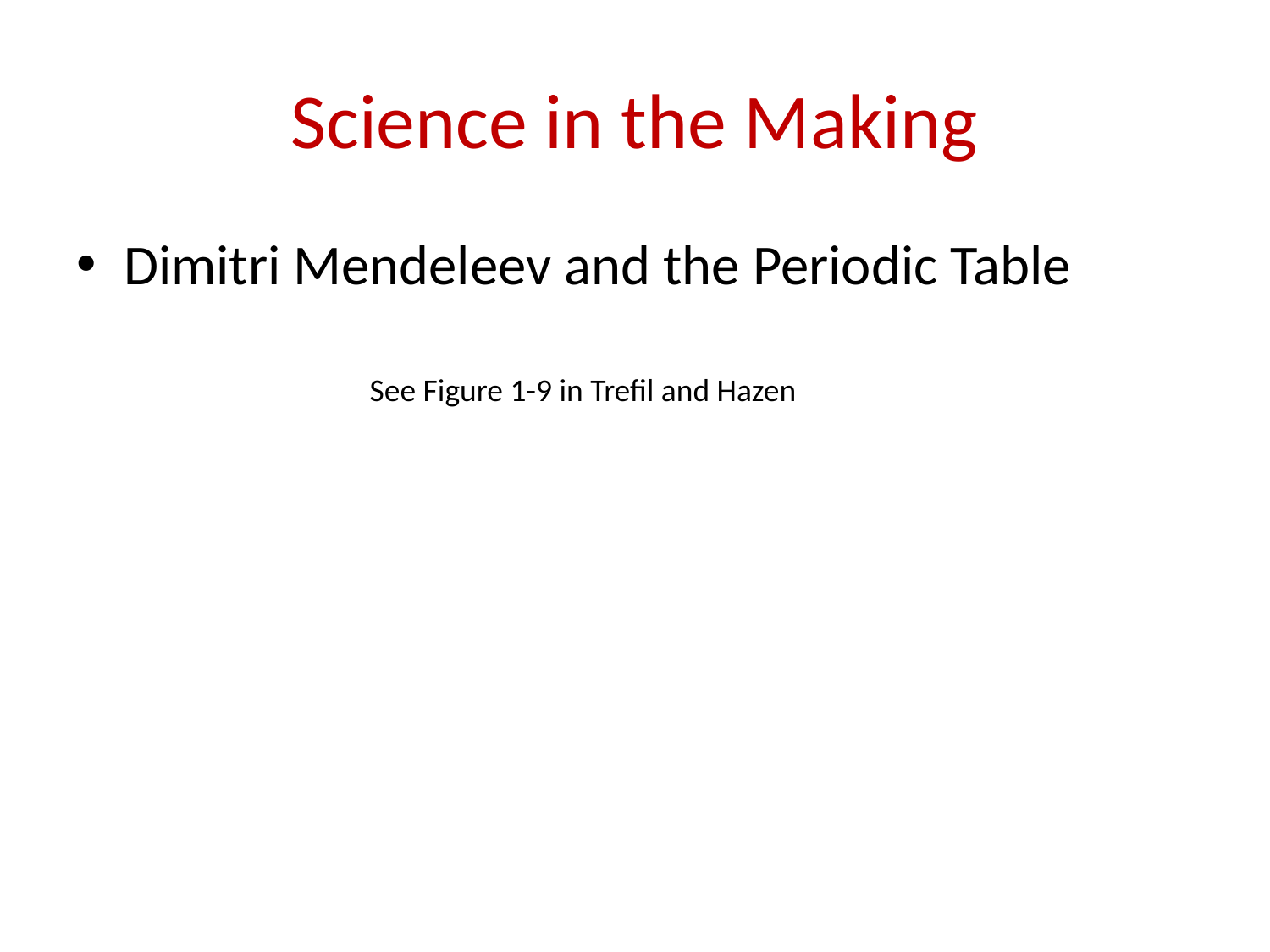

# Science in the Making
Dimitri Mendeleev and the Periodic Table
See Figure 1-9 in Trefil and Hazen